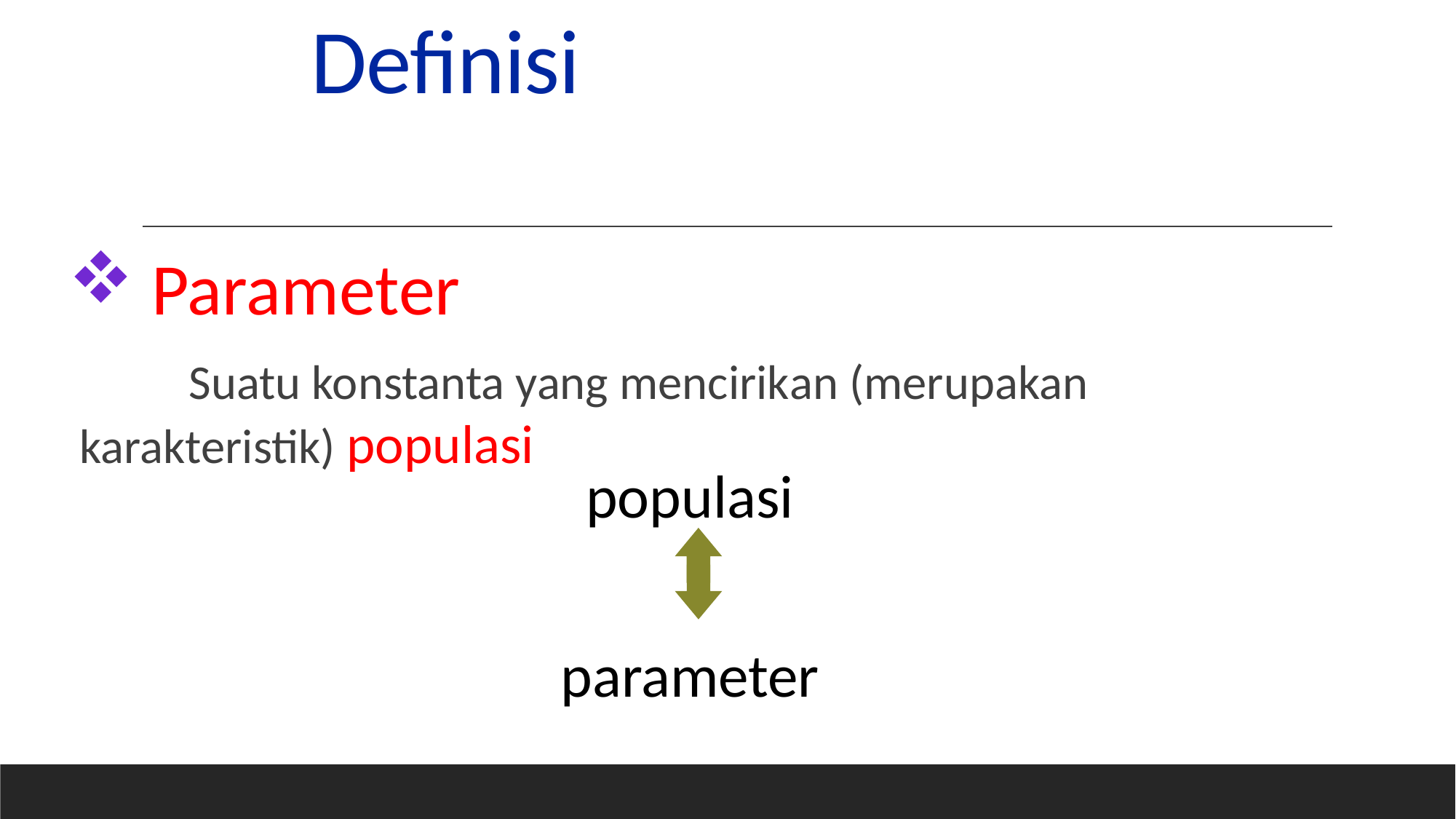

# Definisi

 Parameter
		Suatu konstanta yang mencirikan (merupakan karakteristik) populasi

populasi

parameter